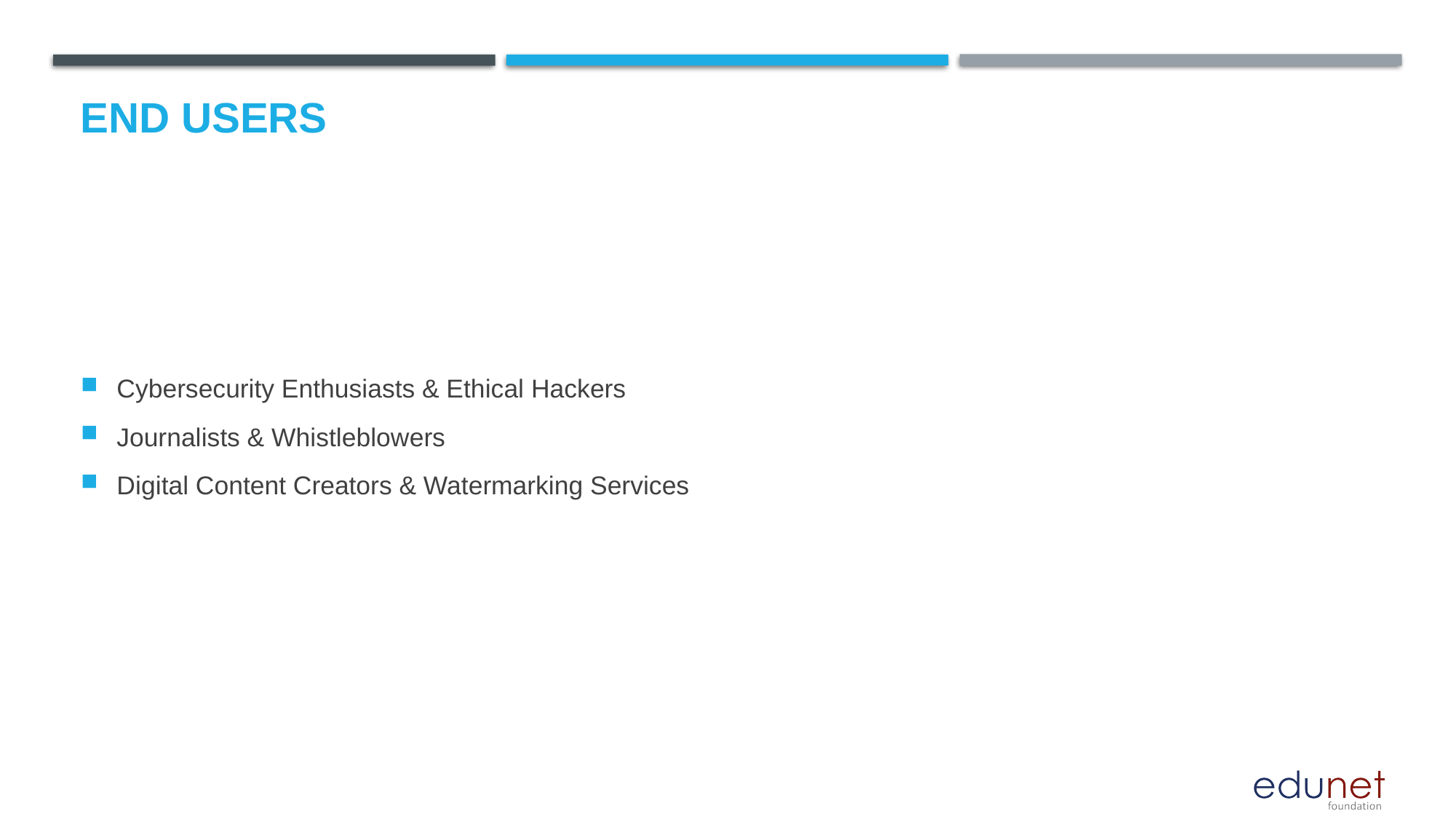

# End users
Cybersecurity Enthusiasts & Ethical Hackers
Journalists & Whistleblowers
Digital Content Creators & Watermarking Services